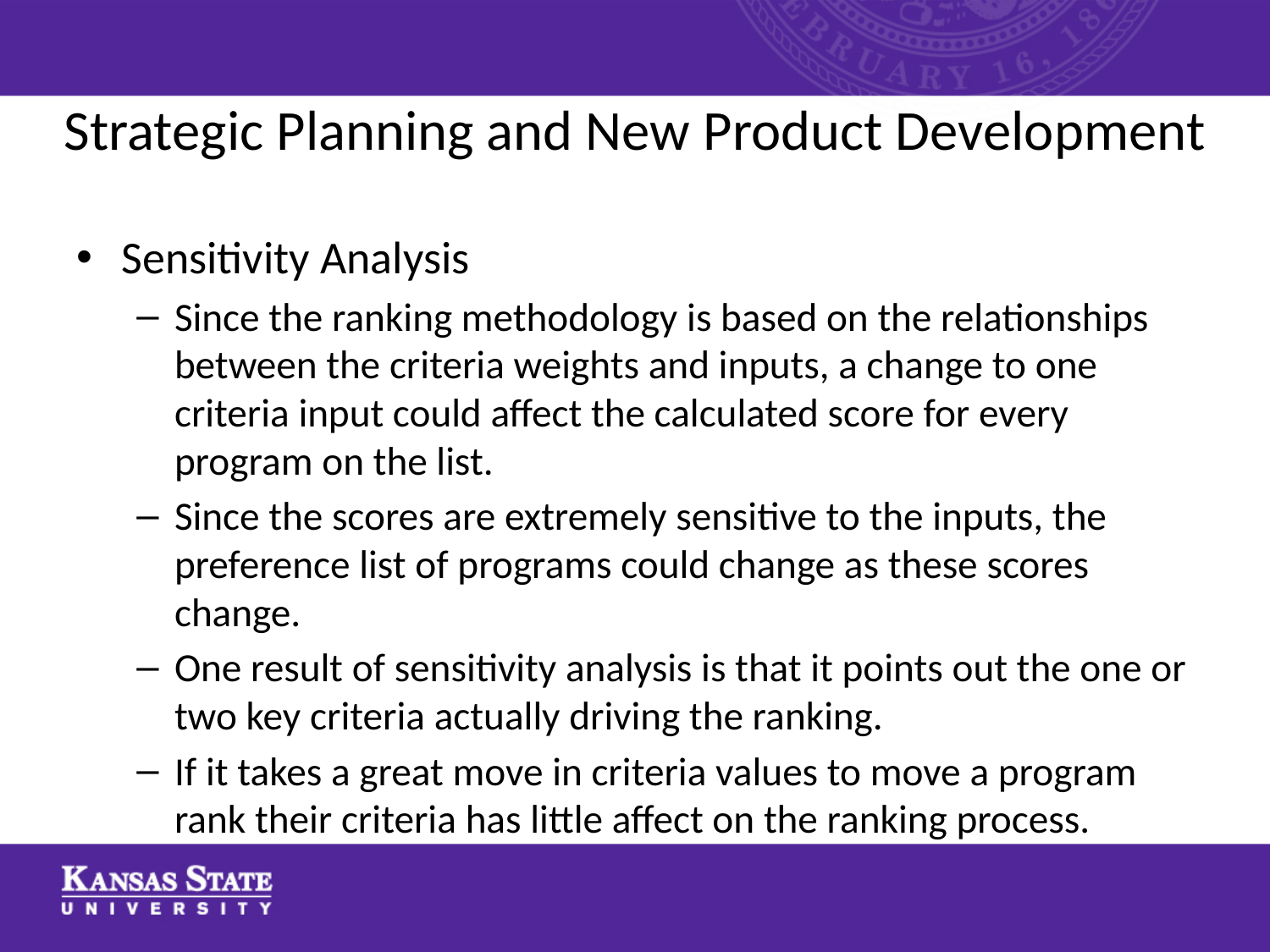

# Strategic Planning and New Product Development
Sensitivity Analysis
Since the ranking methodology is based on the relationships between the criteria weights and inputs, a change to one criteria input could affect the calculated score for every program on the list.
Since the scores are extremely sensitive to the inputs, the preference list of programs could change as these scores change.
One result of sensitivity analysis is that it points out the one or two key criteria actually driving the ranking.
If it takes a great move in criteria values to move a program rank their criteria has little affect on the ranking process.